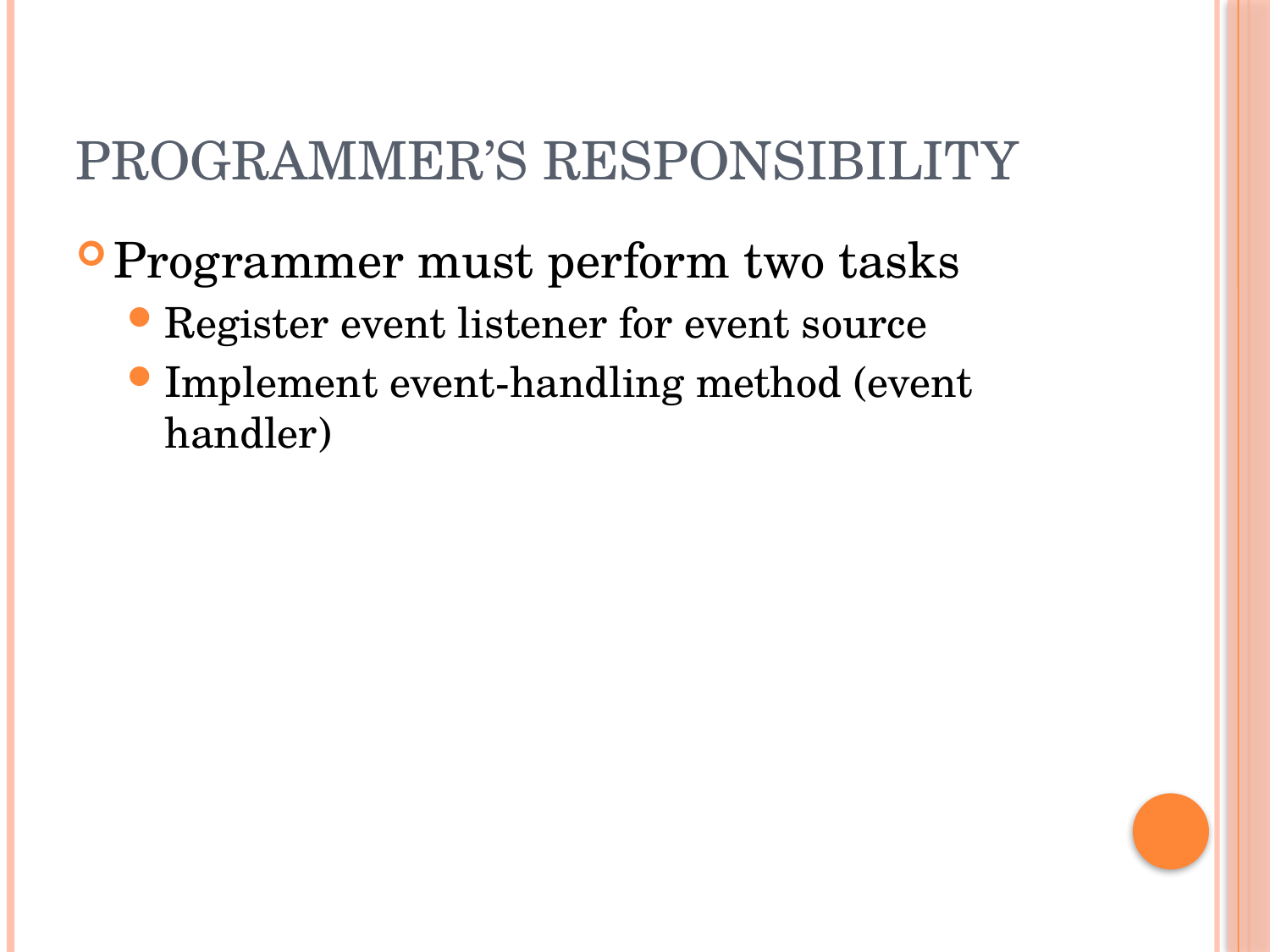

# Programmer’s responsibility
Programmer must perform two tasks
Register event listener for event source
Implement event-handling method (event handler)